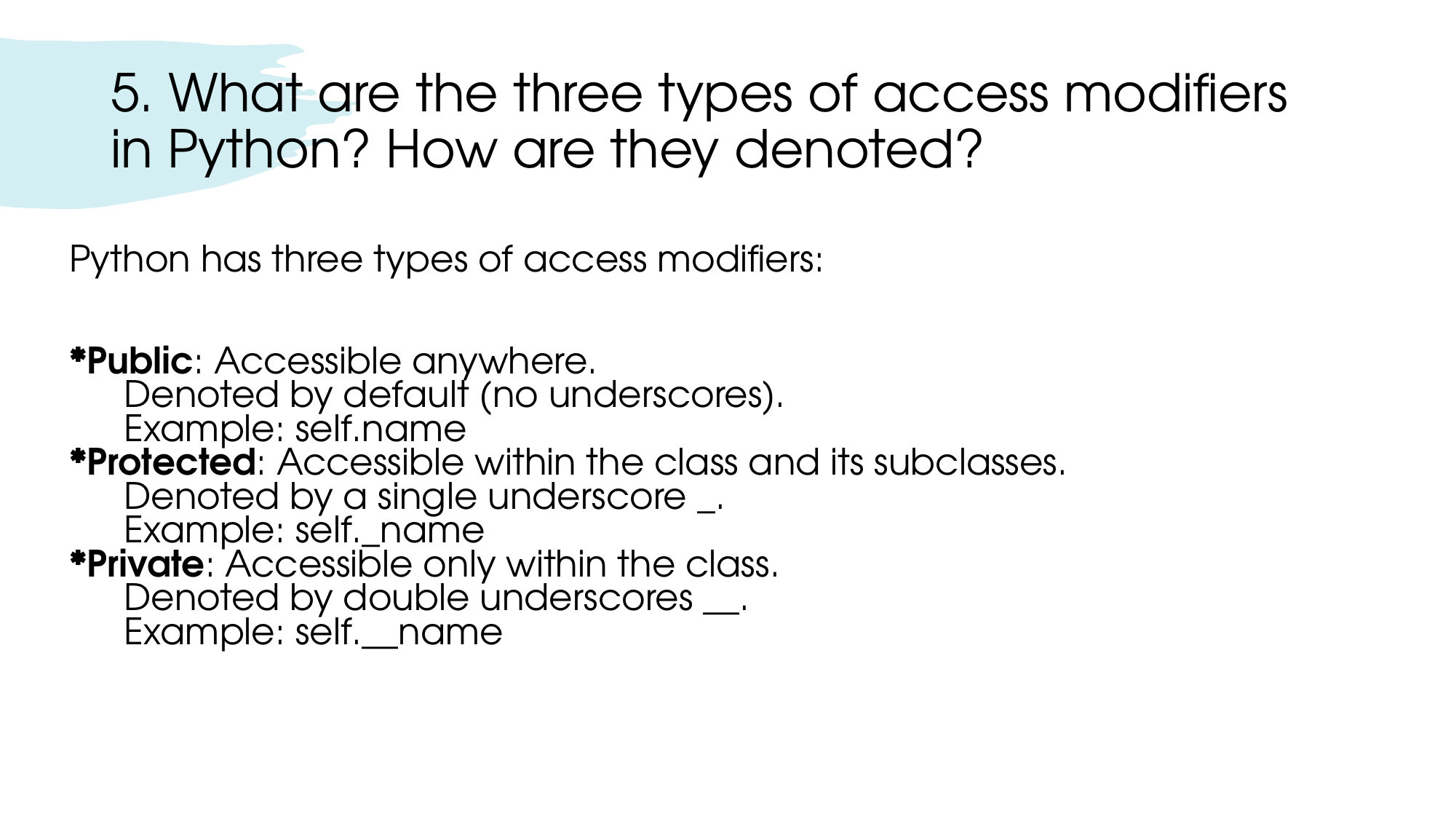

# 5. What are the three types of access modifiers in Python? How are they denoted?
| Python has three types of access modifiers: \*Public: Accessible anywhere. Denoted by default (no underscores). Example: self.name \*Protected: Accessible within the class and its subclasses. Denoted by a single underscore \_. Example: self.\_name \*Private: Accessible only within the class. Denoted by double underscores \_\_. Example: self.\_\_name |
| --- |

|  |
| --- |